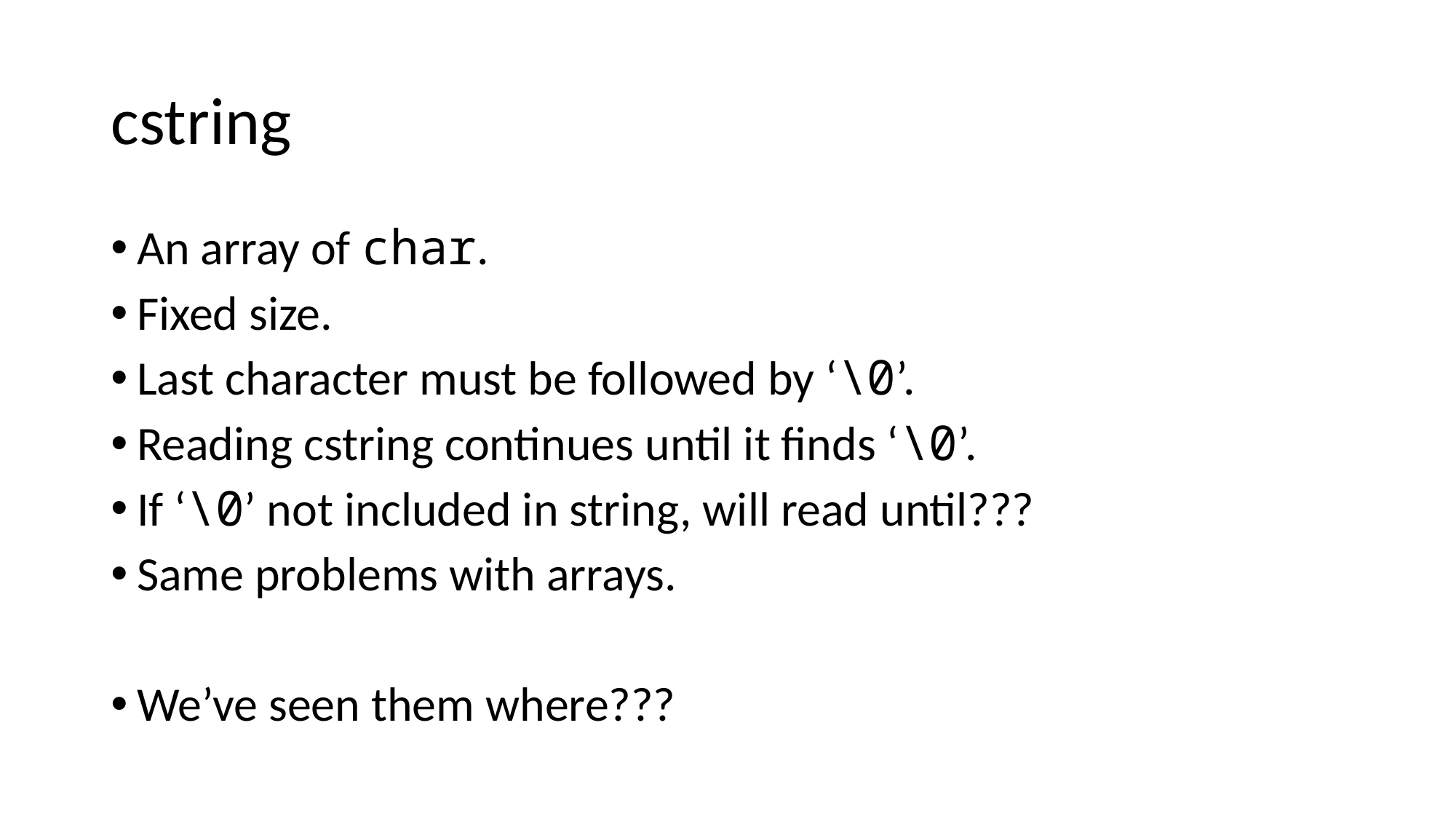

# cstring
An array of char.
Fixed size.
Last character must be followed by ‘\0’.
Reading cstring continues until it finds ‘\0’.
If ‘\0’ not included in string, will read until???
Same problems with arrays.

We’ve seen them where???